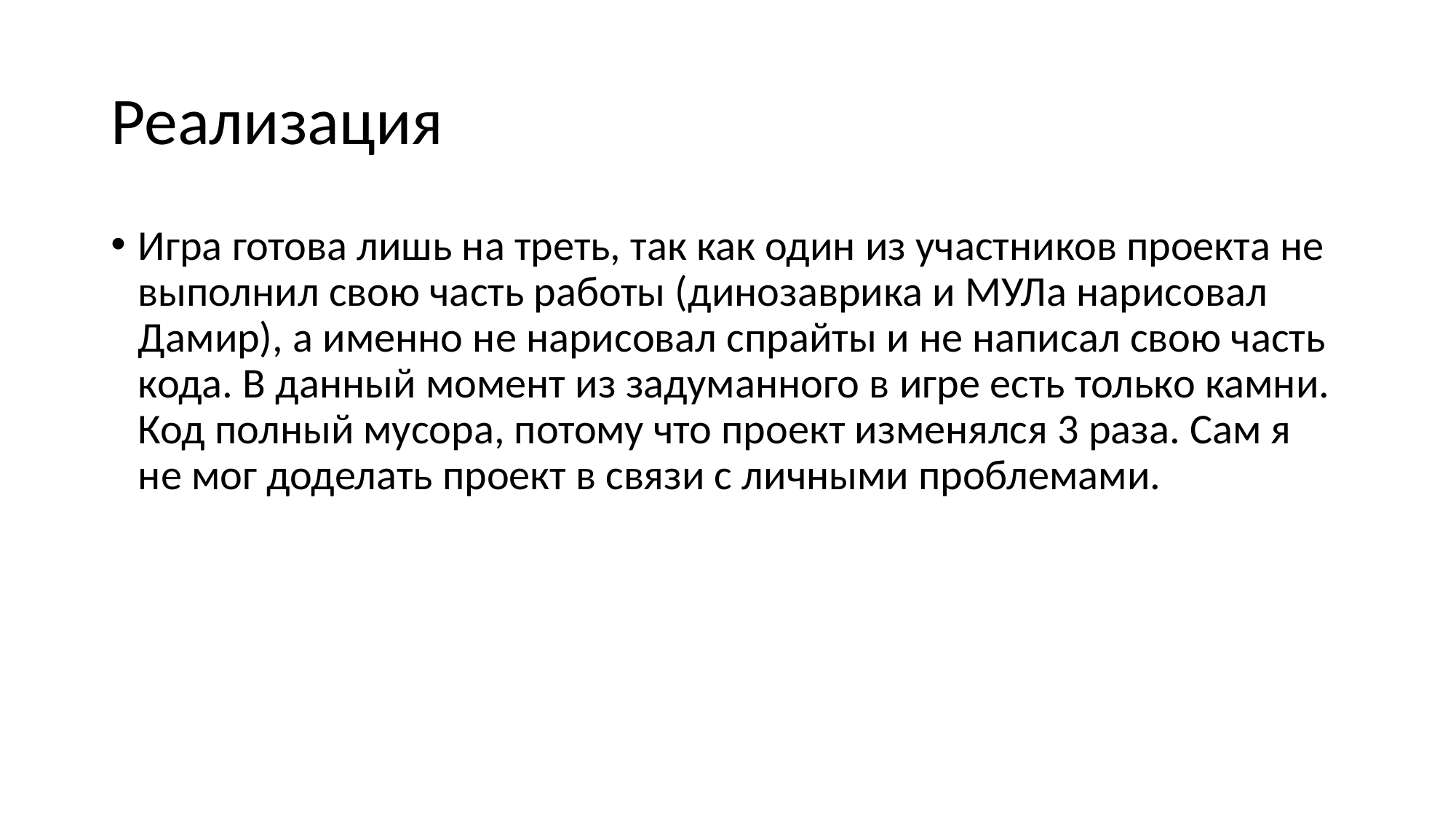

# Реализация
Игра готова лишь на треть, так как один из участников проекта не выполнил свою часть работы (динозаврика и МУЛа нарисовал Дамир), а именно не нарисовал спрайты и не написал свою часть кода. В данный момент из задуманного в игре есть только камни. Код полный мусора, потому что проект изменялся 3 раза. Сам я не мог доделать проект в связи с личными проблемами.